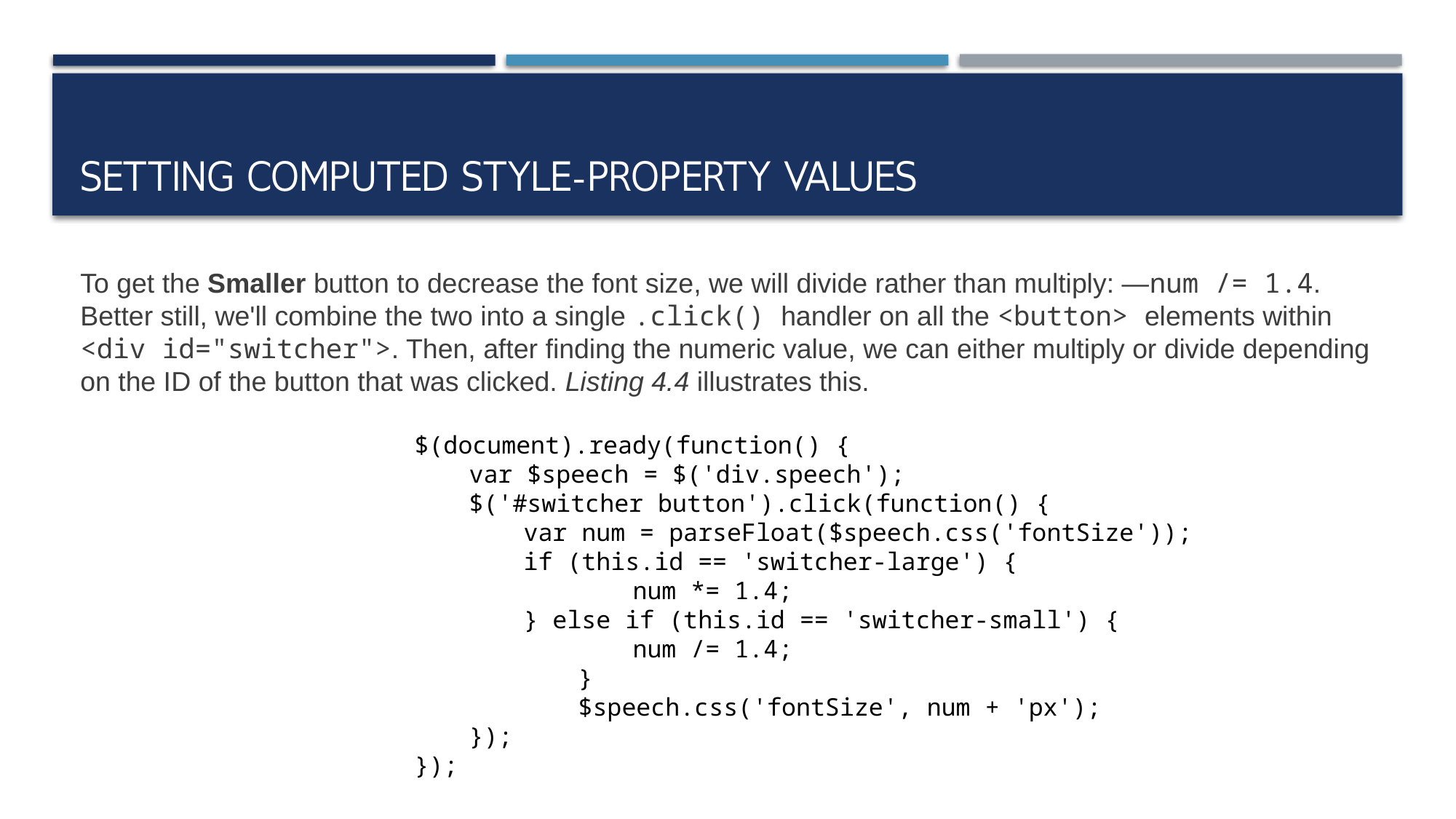

# Setting computed style-property values
To get the Smaller button to decrease the font size, we will divide rather than multiply: —num /= 1.4. Better still, we'll combine the two into a single .click() handler on all the <button> elements within <div id="switcher">. Then, after finding the numeric value, we can either multiply or divide depending on the ID of the button that was clicked. Listing 4.4 illustrates this.
$(document).ready(function() {
var $speech = $('div.speech');
$('#switcher button').click(function() {
var num = parseFloat($speech.css('fontSize'));
if (this.id == 'switcher-large') {
	num *= 1.4;
} else if (this.id == 'switcher-small') {
	num /= 1.4;
	}
	$speech.css('fontSize', num + 'px');
});
});